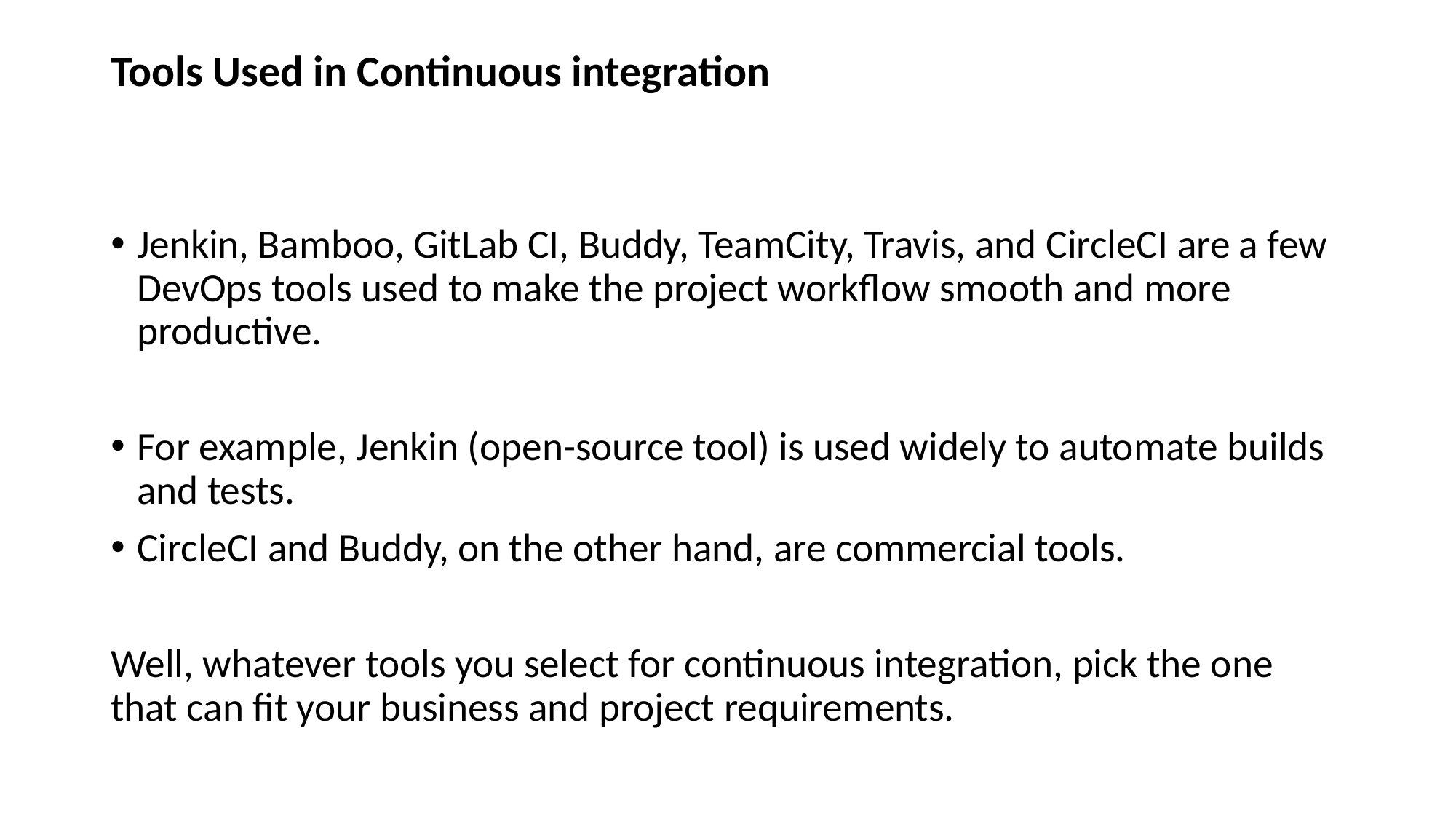

# Tools Used in Continuous integration
Jenkin, Bamboo, GitLab CI, Buddy, TeamCity, Travis, and CircleCI are a few DevOps tools used to make the project workflow smooth and more productive.

For example, Jenkin (open-source tool) is used widely to automate builds and tests.
CircleCI and Buddy, on the other hand, are commercial tools.

Well, whatever tools you select for continuous integration, pick the one that can fit your business and project requirements.